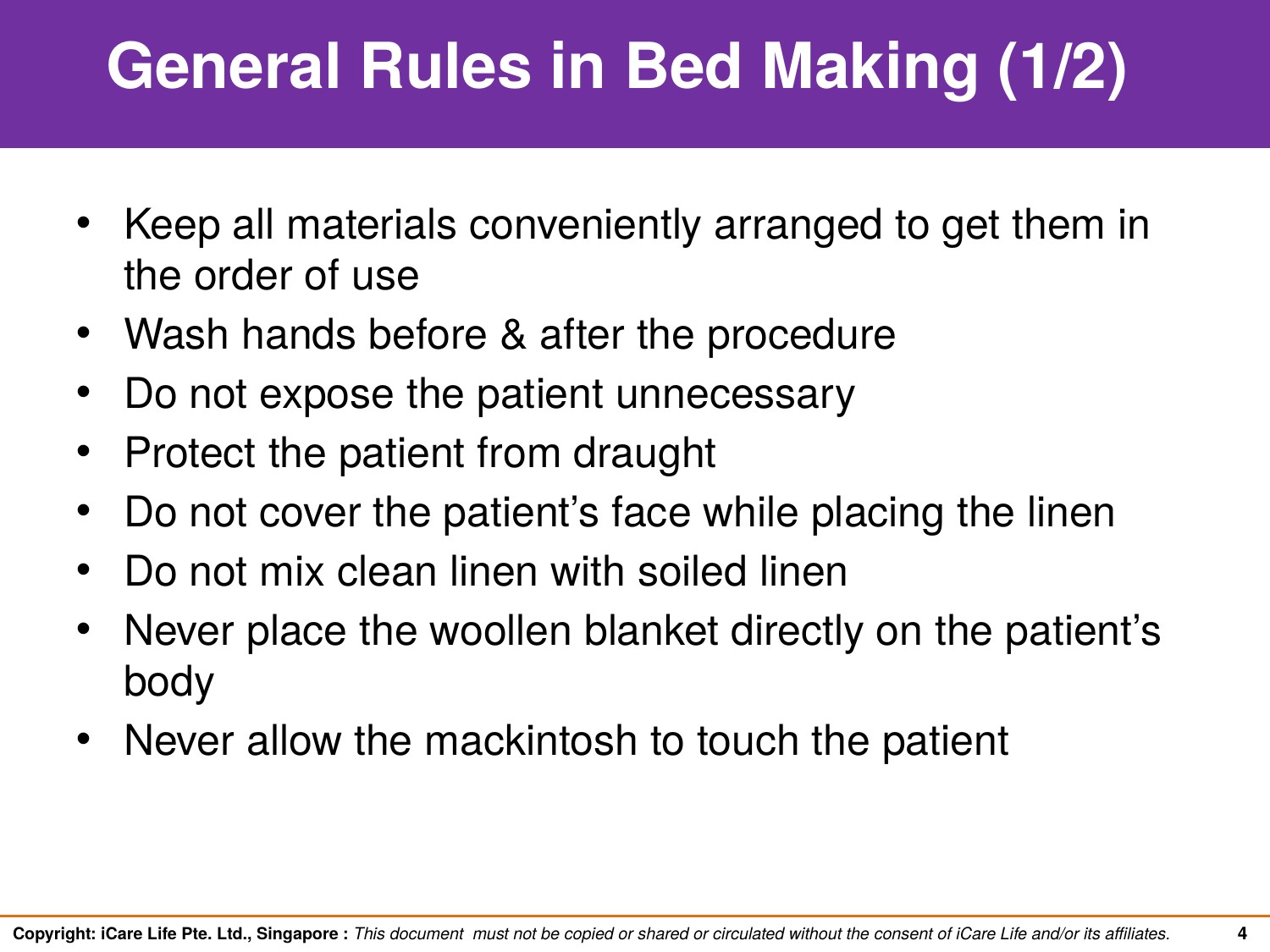

General Rules in Bed Making (1/2)
Keep all materials conveniently arranged to get them in the order of use
Wash hands before & after the procedure
Do not expose the patient unnecessary
Protect the patient from draught
Do not cover the patient’s face while placing the linen
Do not mix clean linen with soiled linen
Never place the woollen blanket directly on the patient’s body
Never allow the mackintosh to touch the patient
4
Copyright: iCare Life Pte. Ltd., Singapore : This document  must not be copied or shared or circulated without the consent of iCare Life and/or its affiliates.